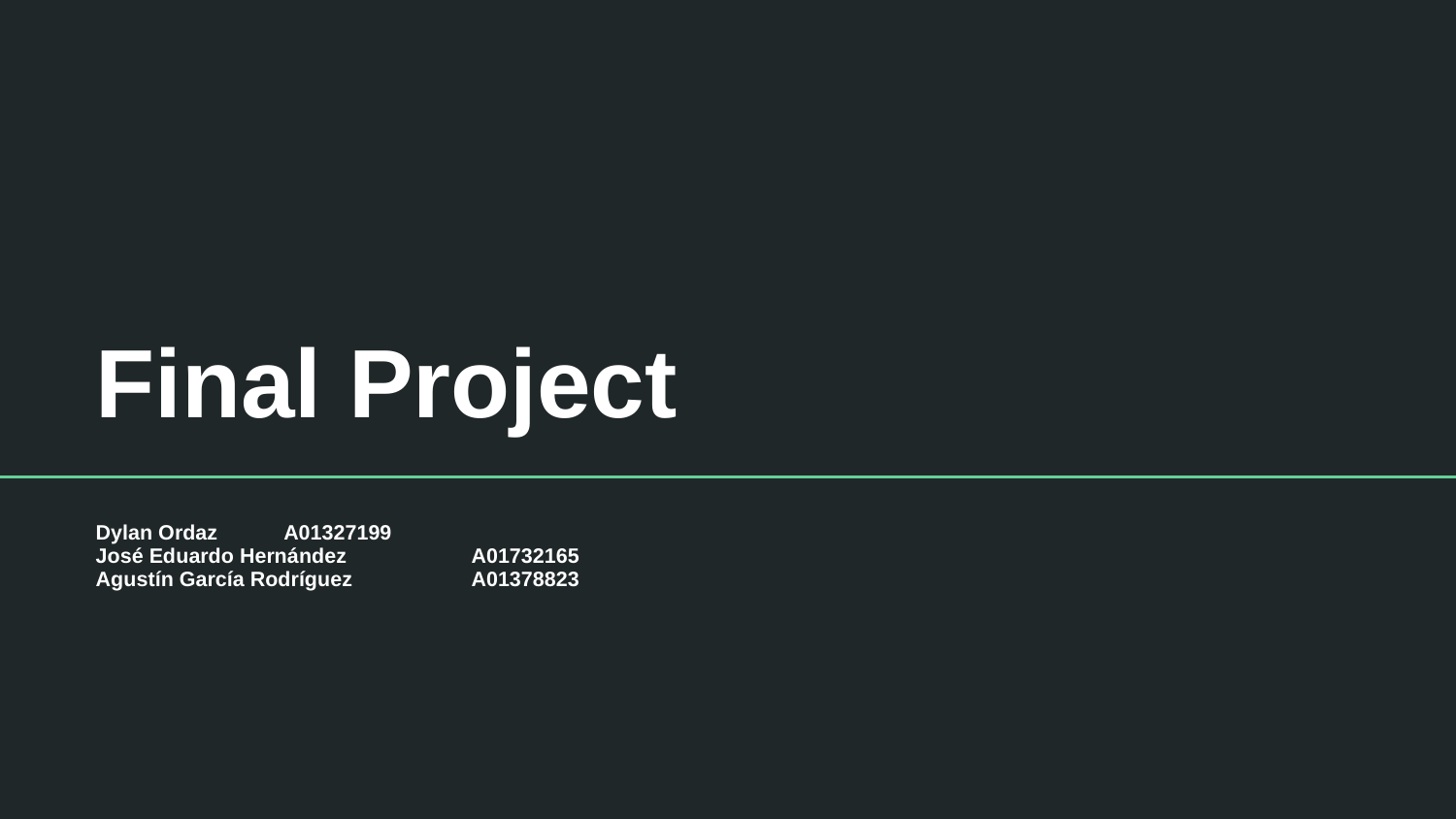

# Final Project
Dylan Ordaz 				A01327199
José Eduardo Hernández 		A01732165
Agustín García Rodríguez 		A01378823